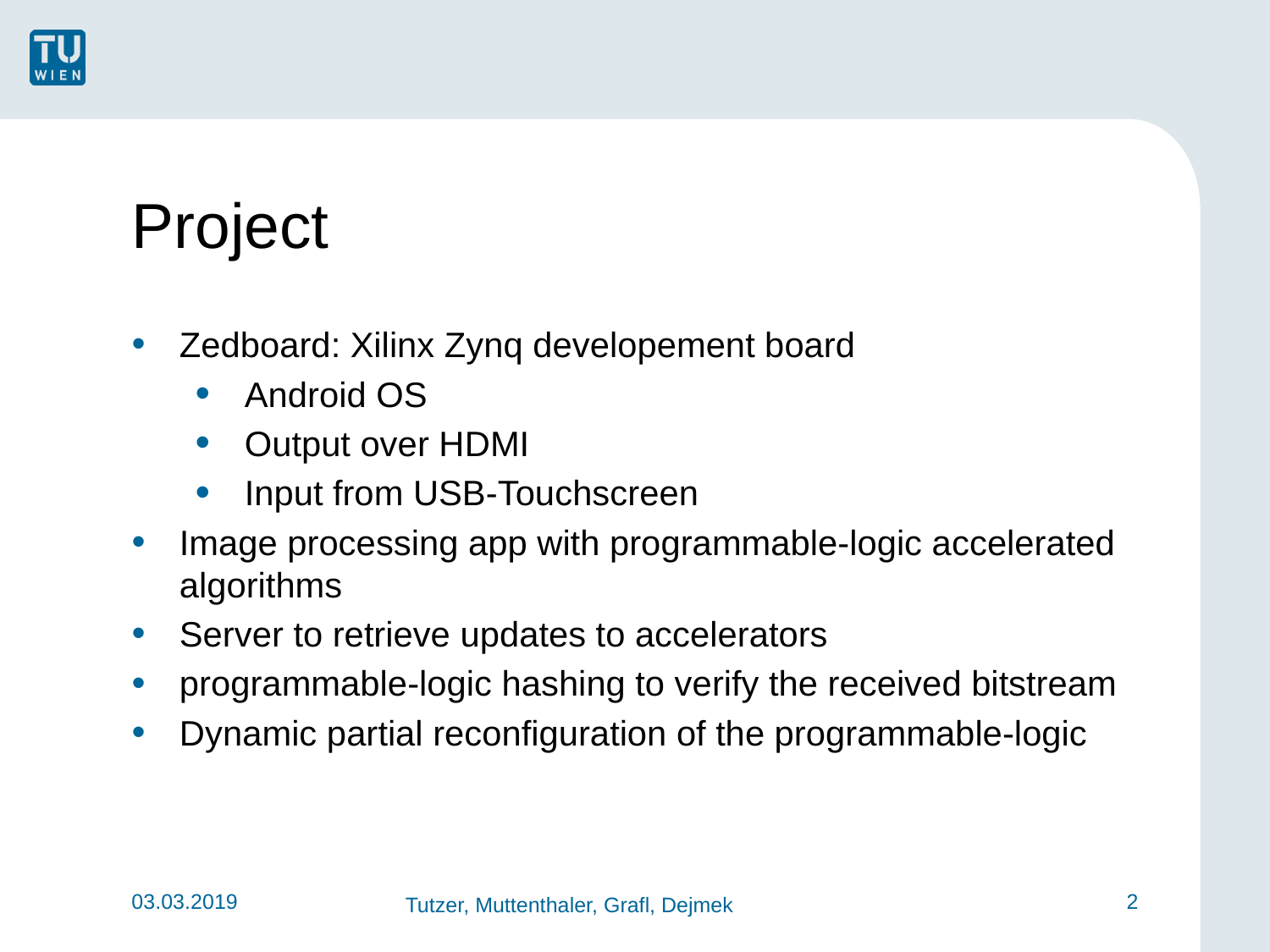

# Project
Zedboard: Xilinx Zynq developement board
 Android OS
 Output over HDMI
 Input from USB-Touchscreen
Image processing app with programmable-logic accelerated algorithms
Server to retrieve updates to accelerators
programmable-logic hashing to verify the received bitstream
Dynamic partial reconfiguration of the programmable-logic